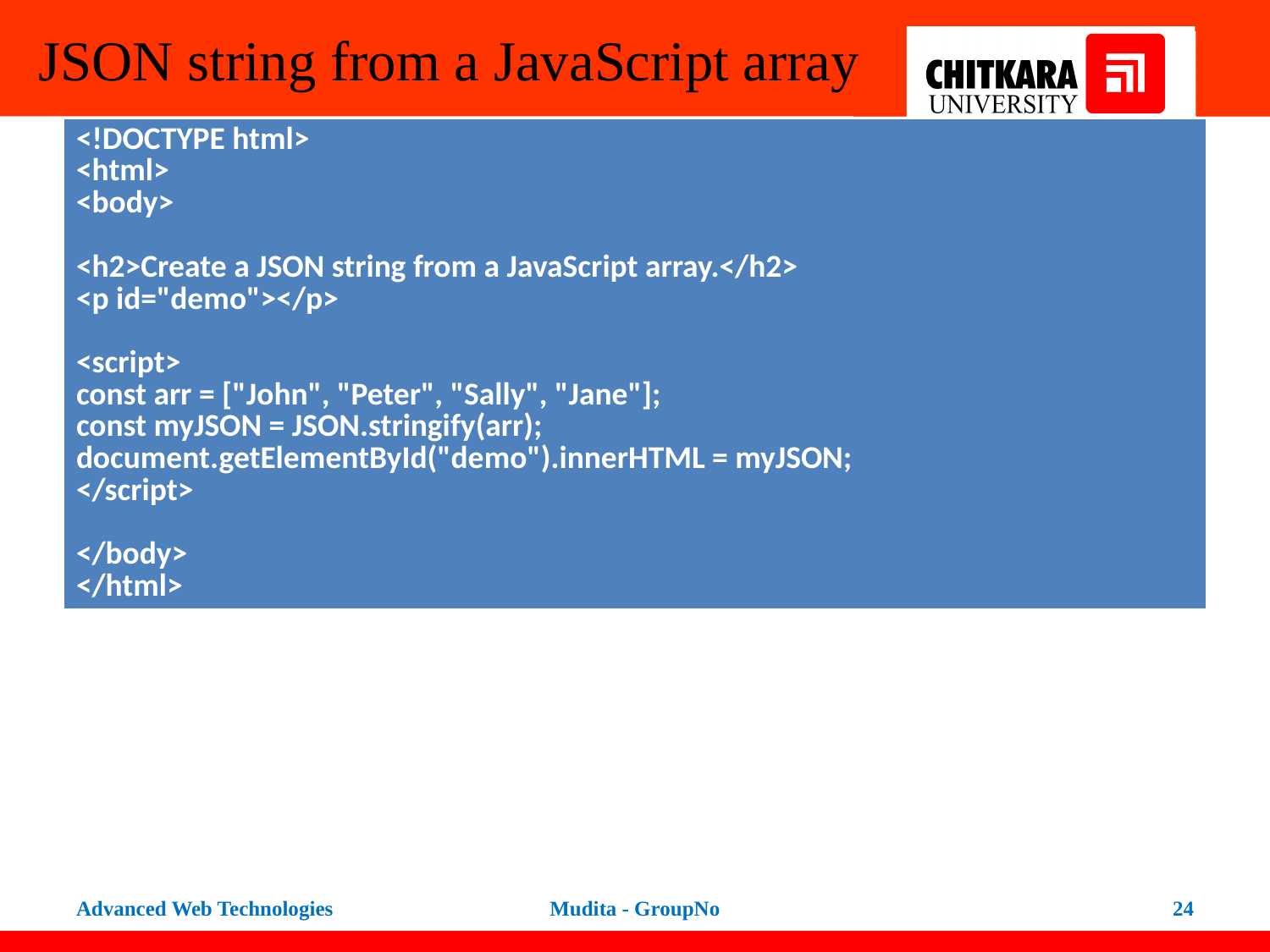

# JSON string from a JavaScript array
| <!DOCTYPE html> <html> <body> <h2>Create a JSON string from a JavaScript array.</h2> <p id="demo"></p> <script> const arr = ["John", "Peter", "Sally", "Jane"]; const myJSON = JSON.stringify(arr); document.getElementById("demo").innerHTML = myJSON; </script> </body> </html> |
| --- |
Advanced Web Technologies
Mudita - GroupNo
24